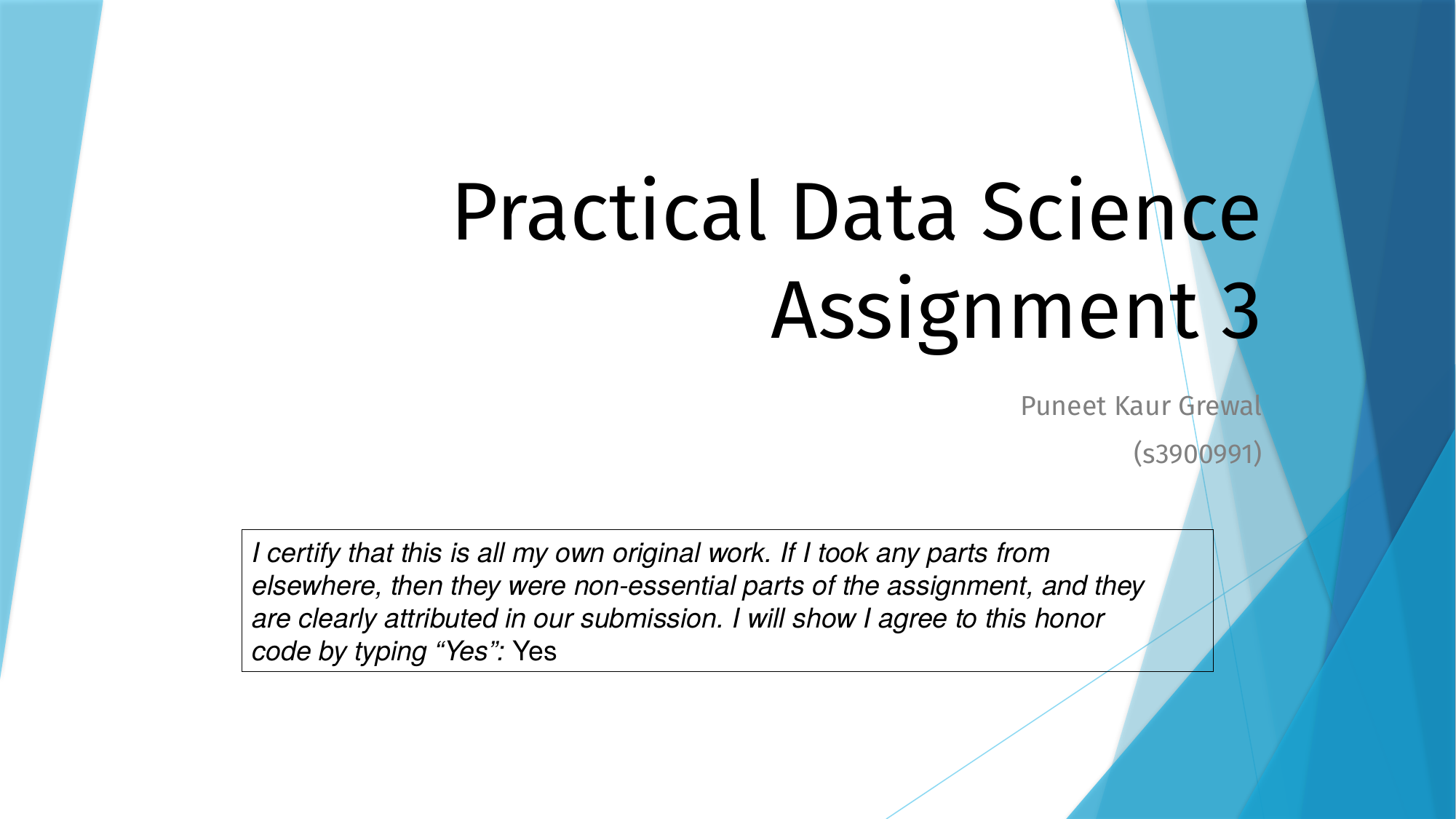

# Practical Data Science Assignment 3
Puneet Kaur Grewal
(s3900991)

I certify that this is all my own original work. If I took any parts from
elsewhere, then they were non-essential parts of the assignment, and they
are clearly attributed in our submission. I will show I agree to this honor
code by typing “Yes”: Yes